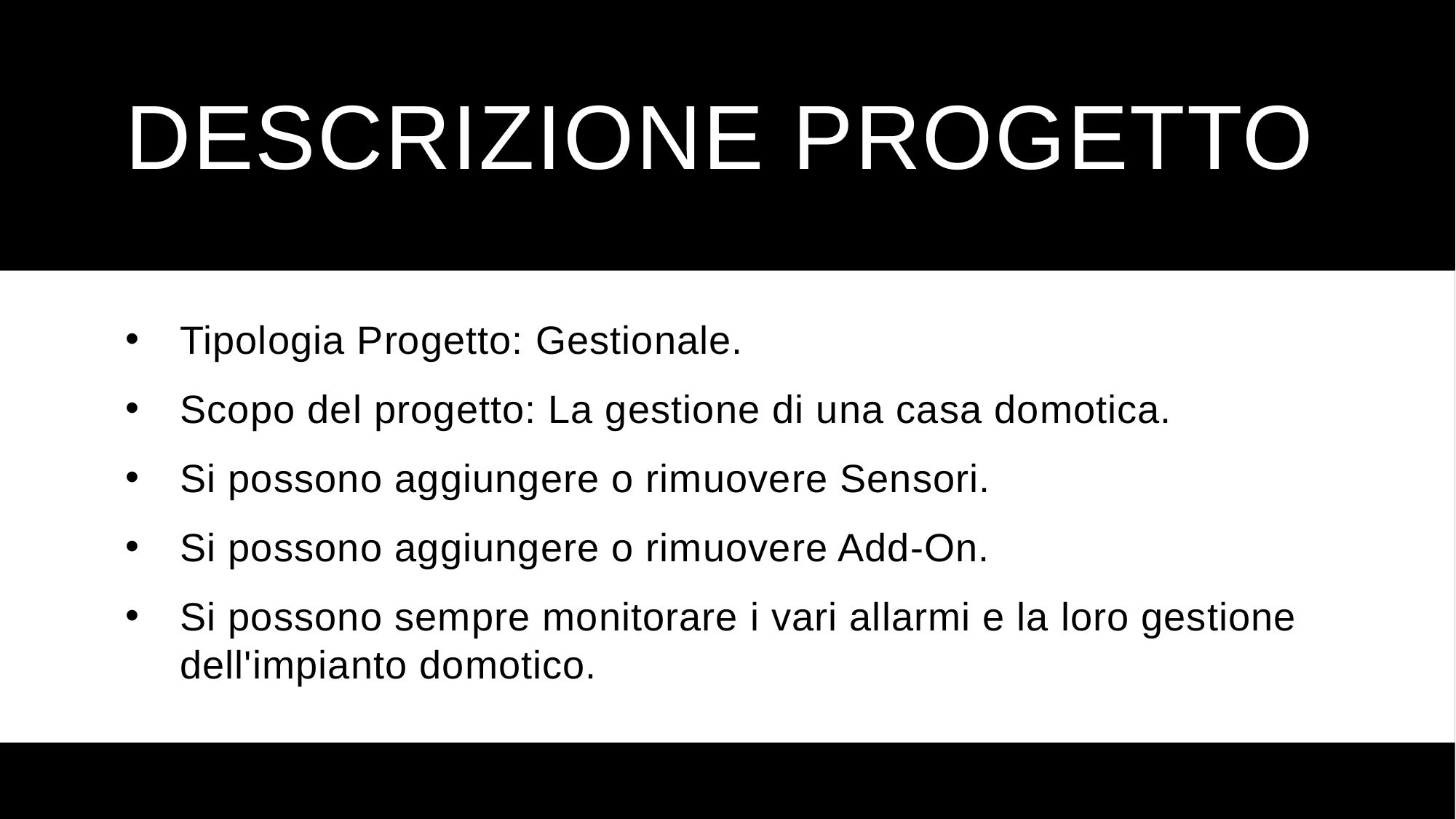

# Descrizione Progetto

Tipologia Progetto: Gestionale.
Scopo del progetto: La gestione di una casa domotica.
Si possono aggiungere o rimuovere Sensori.
Si possono aggiungere o rimuovere Add-On.
Si possono sempre monitorare i vari allarmi e la loro gestione dell'impianto domotico.